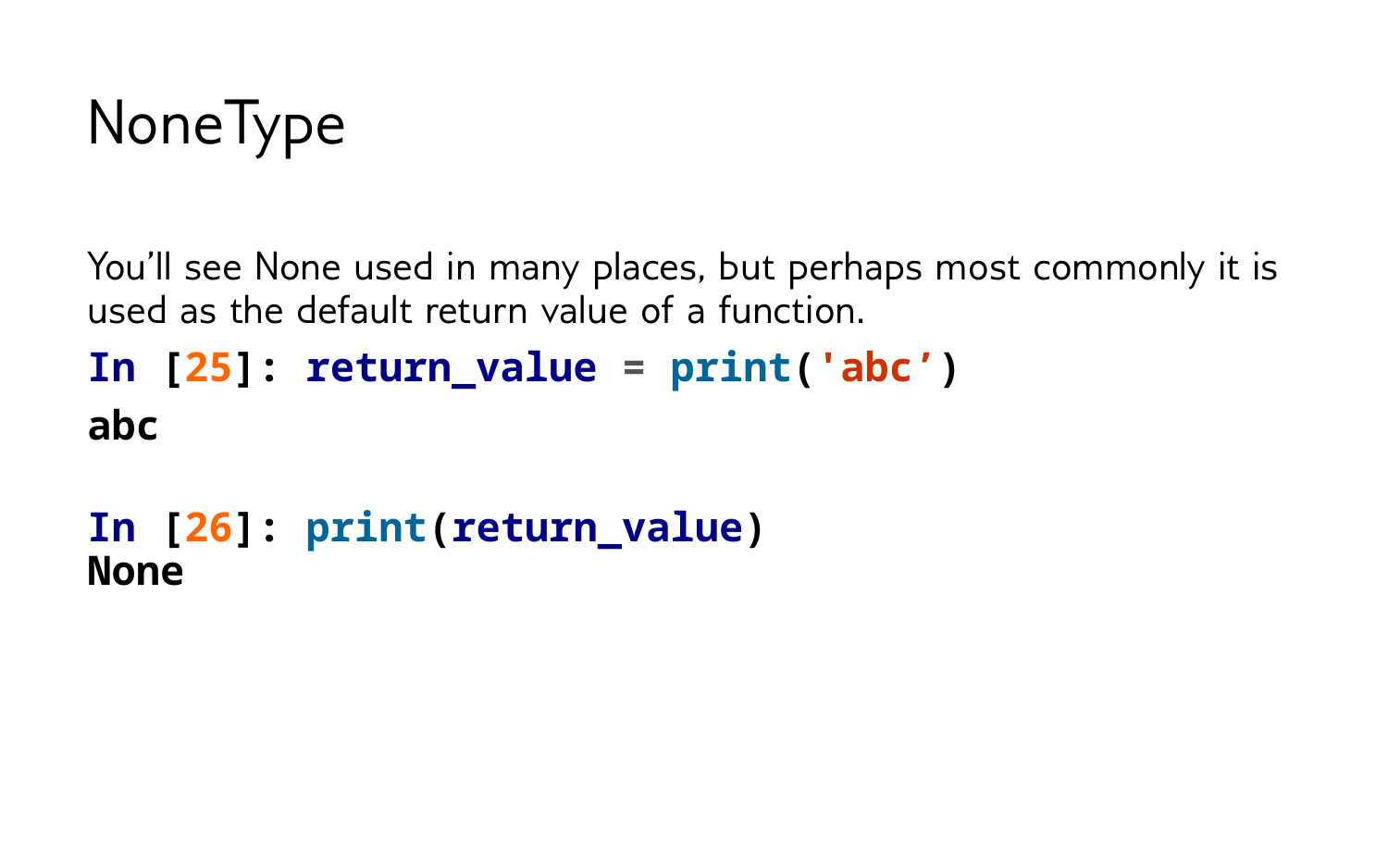

# NoneType

You’ll see None used in many places, but perhaps most commonly it is used as the default return value of a function.
In [25]: return_value = print('abc’)
abc
In [26]: print(return_value)
None